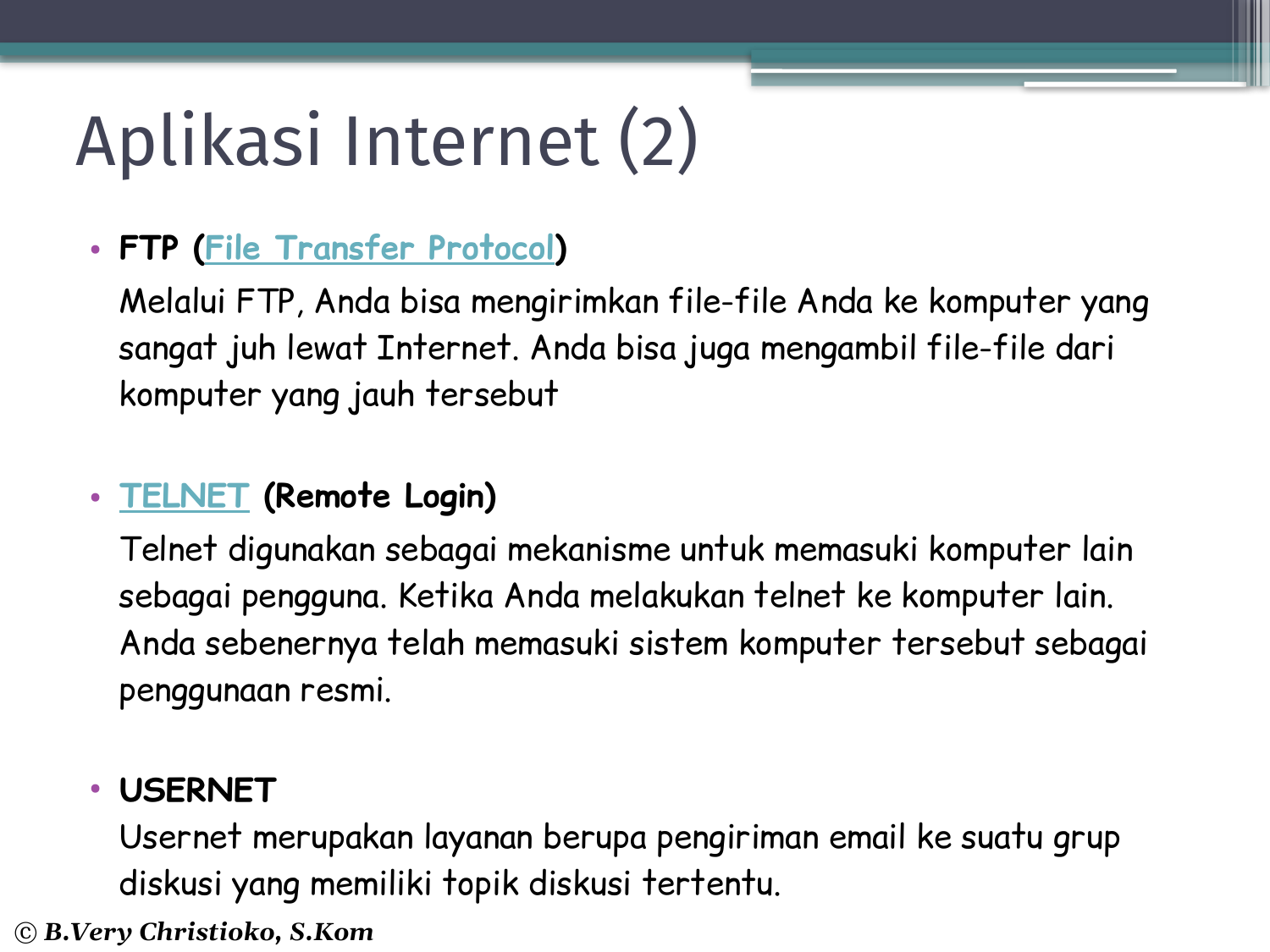

# Aplikasi Internet (2)
FTP (File Transfer Protocol)
Melalui FTP, Anda bisa mengirimkan file-file Anda ke komputer yang sangat juh lewat Internet. Anda bisa juga mengambil file-file dari komputer yang jauh tersebut

TELNET (Remote Login)
Telnet digunakan sebagai mekanisme untuk memasuki komputer lain sebagai pengguna. Ketika Anda melakukan telnet ke komputer lain. Anda sebenernya telah memasuki sistem komputer tersebut sebagai penggunaan resmi.

USERNET
Usernet merupakan layanan berupa pengiriman email ke suatu grup diskusi yang memiliki topik diskusi tertentu.

© B.Very Christioko, S.Kom